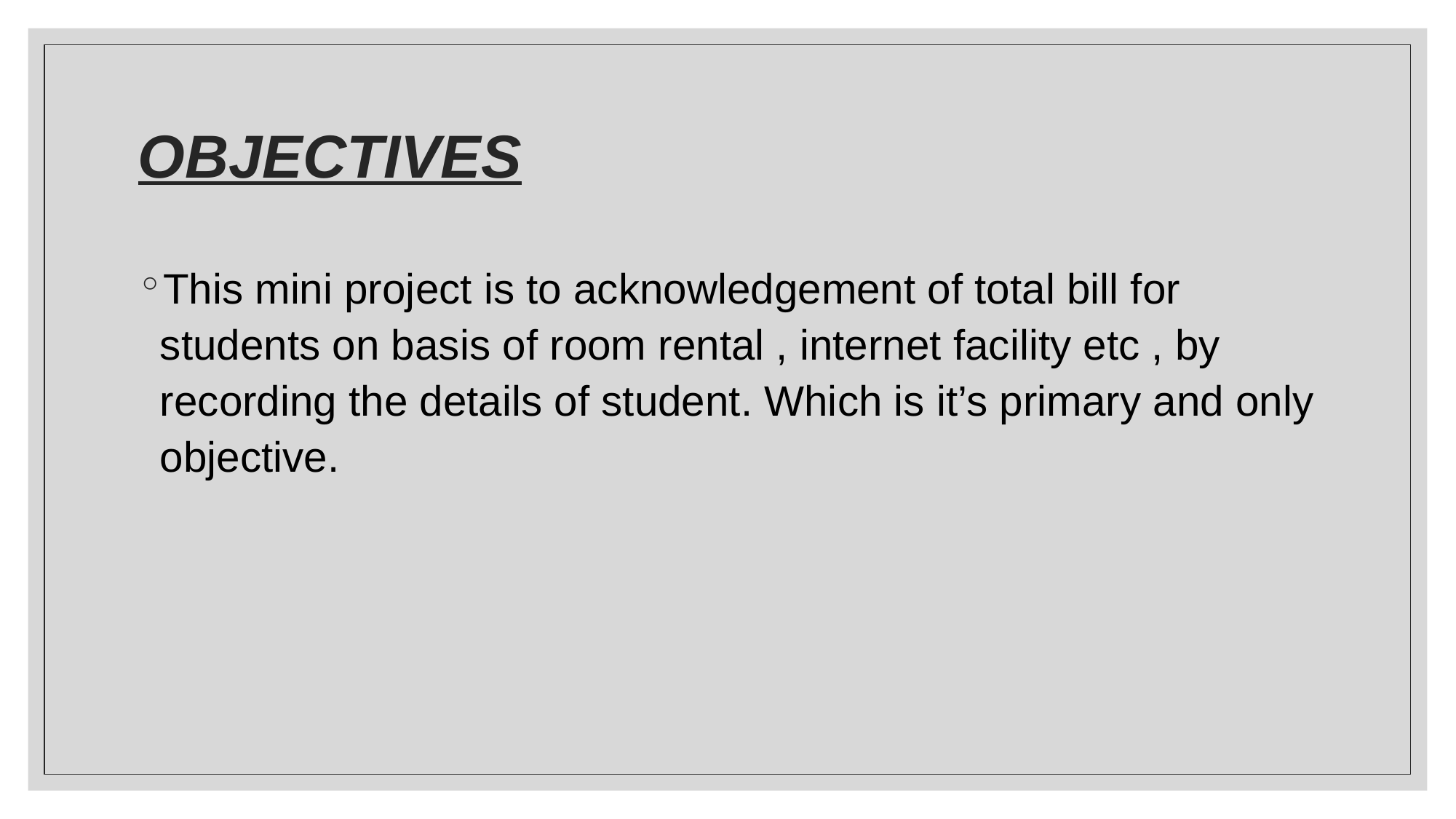

# OBJECTIVES
This mini project is to acknowledgement of total bill for students on basis of room rental , internet facility etc , by recording the details of student. Which is it’s primary and only objective.